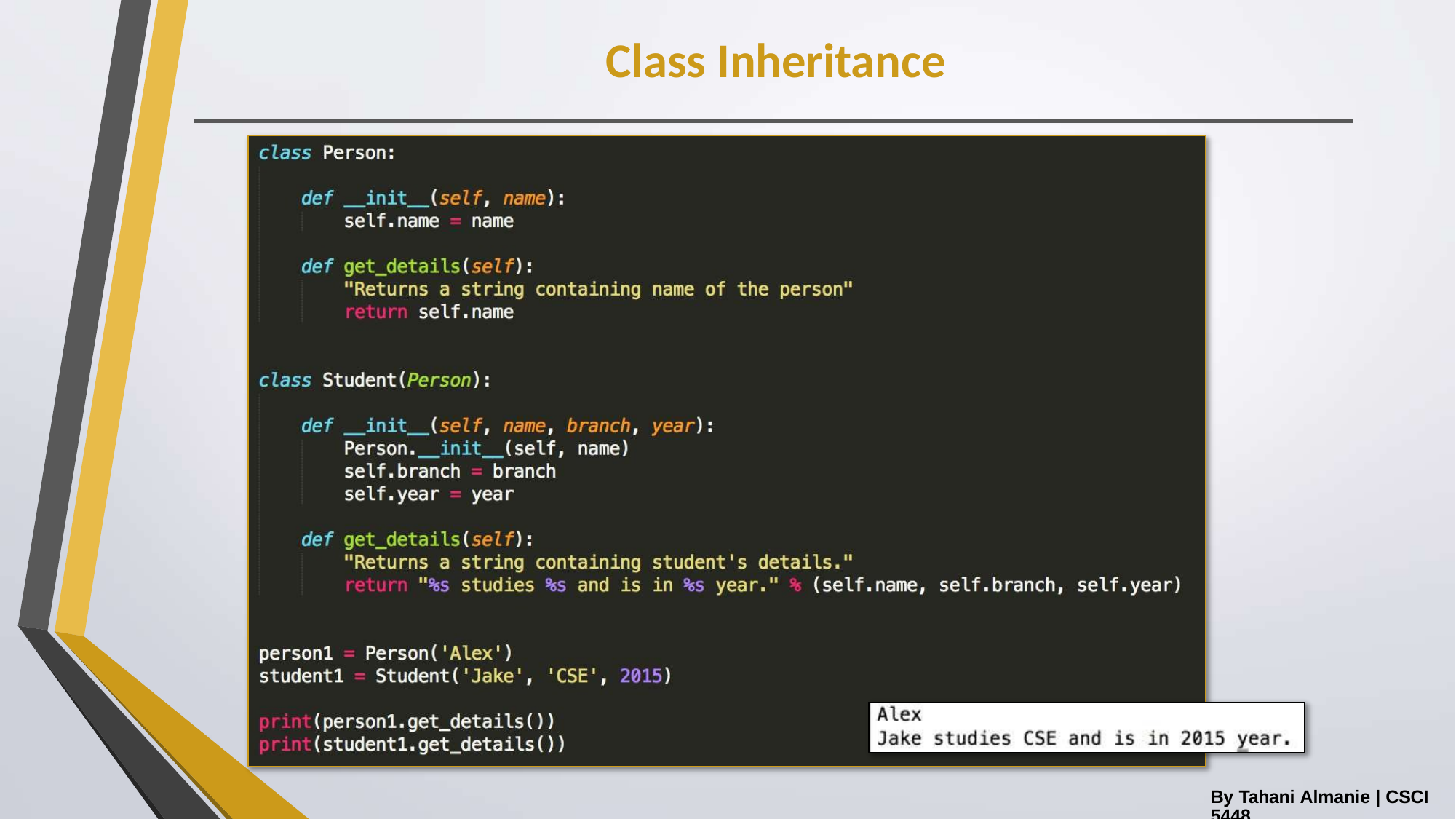

# Class Inheritance

By Tahani Almanie | CSCI 5448